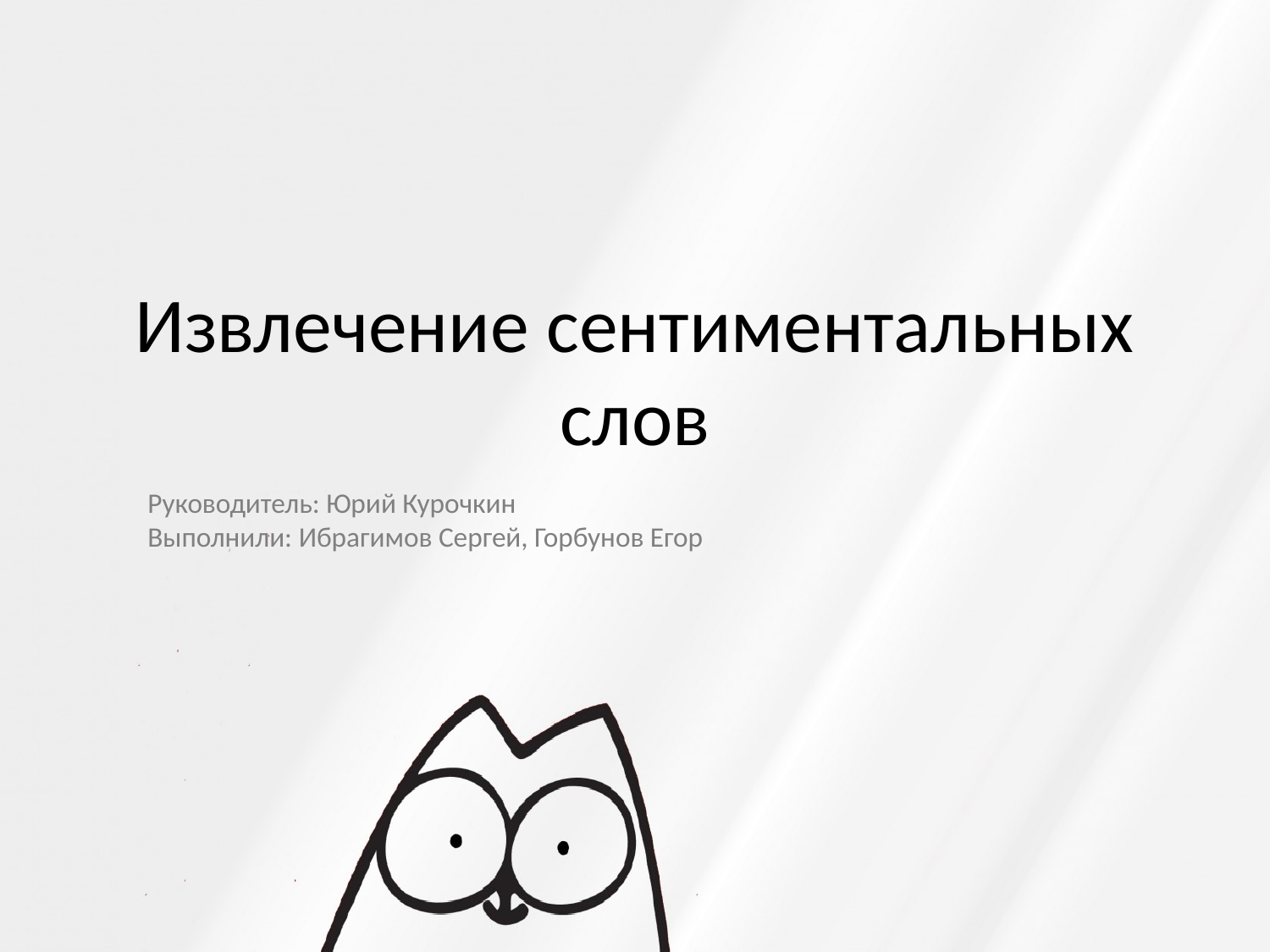

# Извлечение сентиментальных слов
Руководитель: Юрий Курочкин
Выполнили: Ибрагимов Сергей, Горбунов Егор